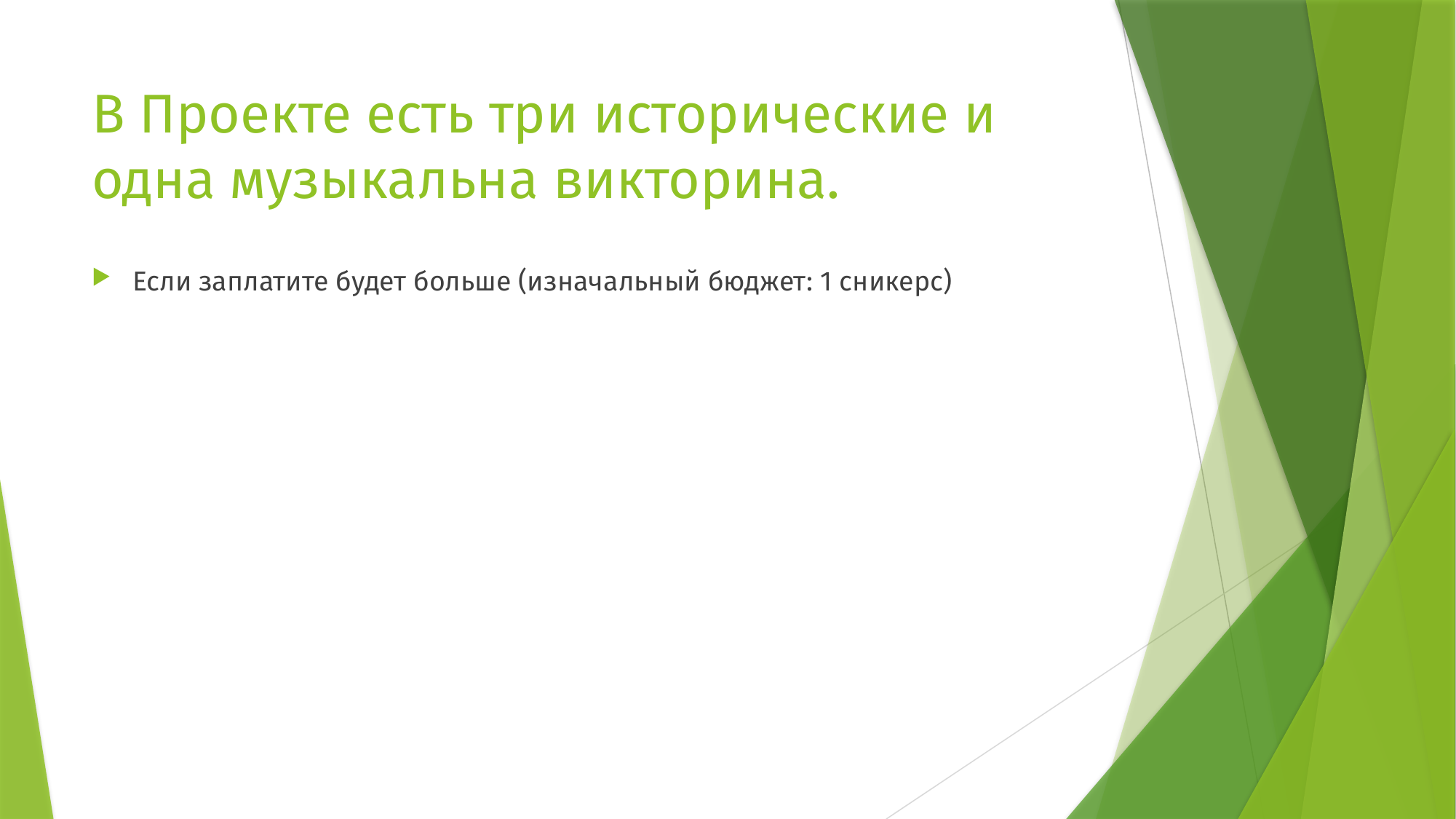

# В Проекте есть три исторические и одна музыкальна викторина.
Если заплатите будет больше (изначальный бюджет: 1 сникерс)